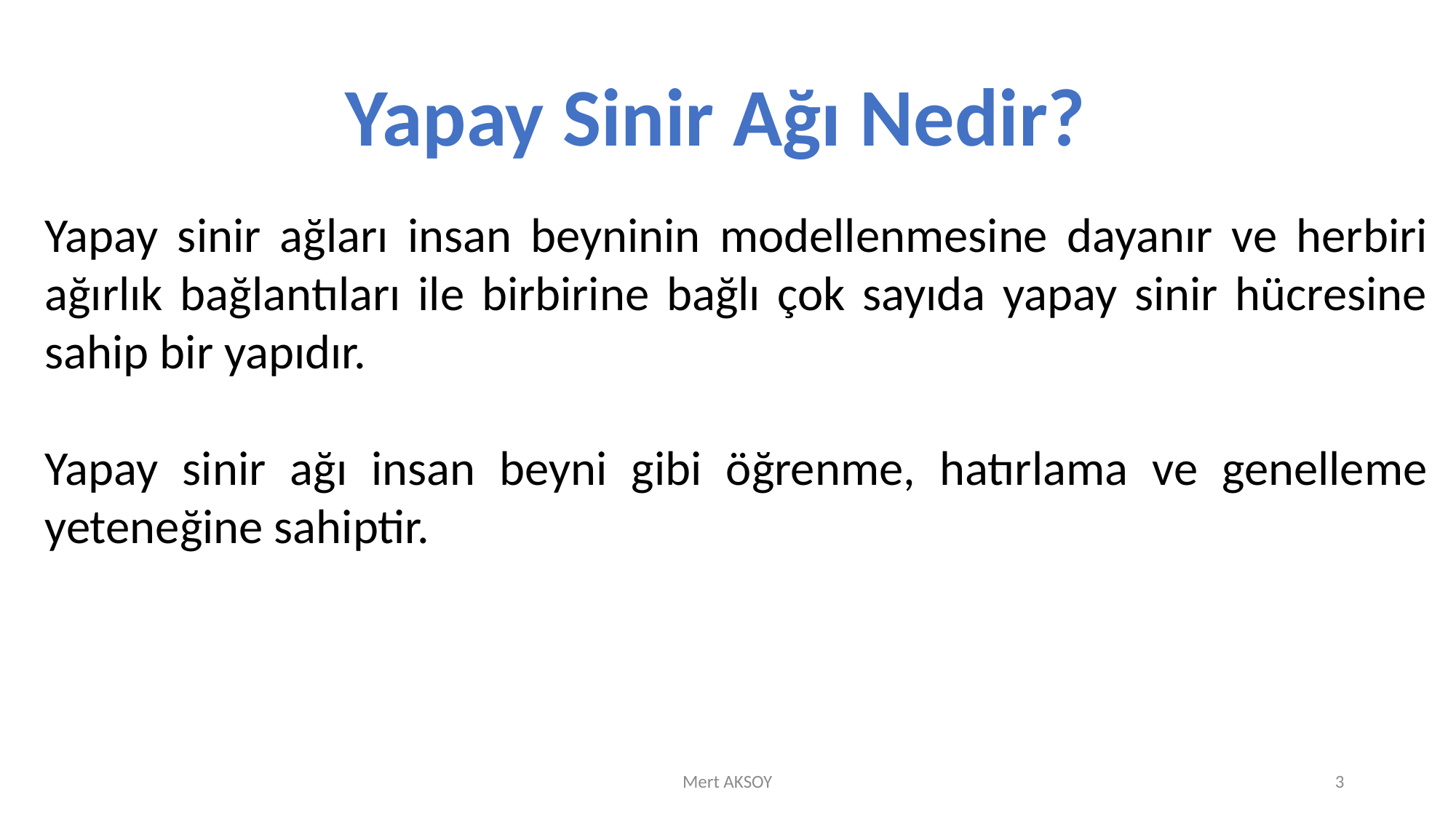

Yapay Sinir Ağı Nedir?
Yapay sinir ağları insan beyninin modellenmesine dayanır ve herbiri ağırlık bağlantıları ile birbirine bağlı çok sayıda yapay sinir hücresine sahip bir yapıdır.

Yapay sinir ağı insan beyni gibi öğrenme, hatırlama ve genelleme yeteneğine sahiptir.
Mert AKSOY
3